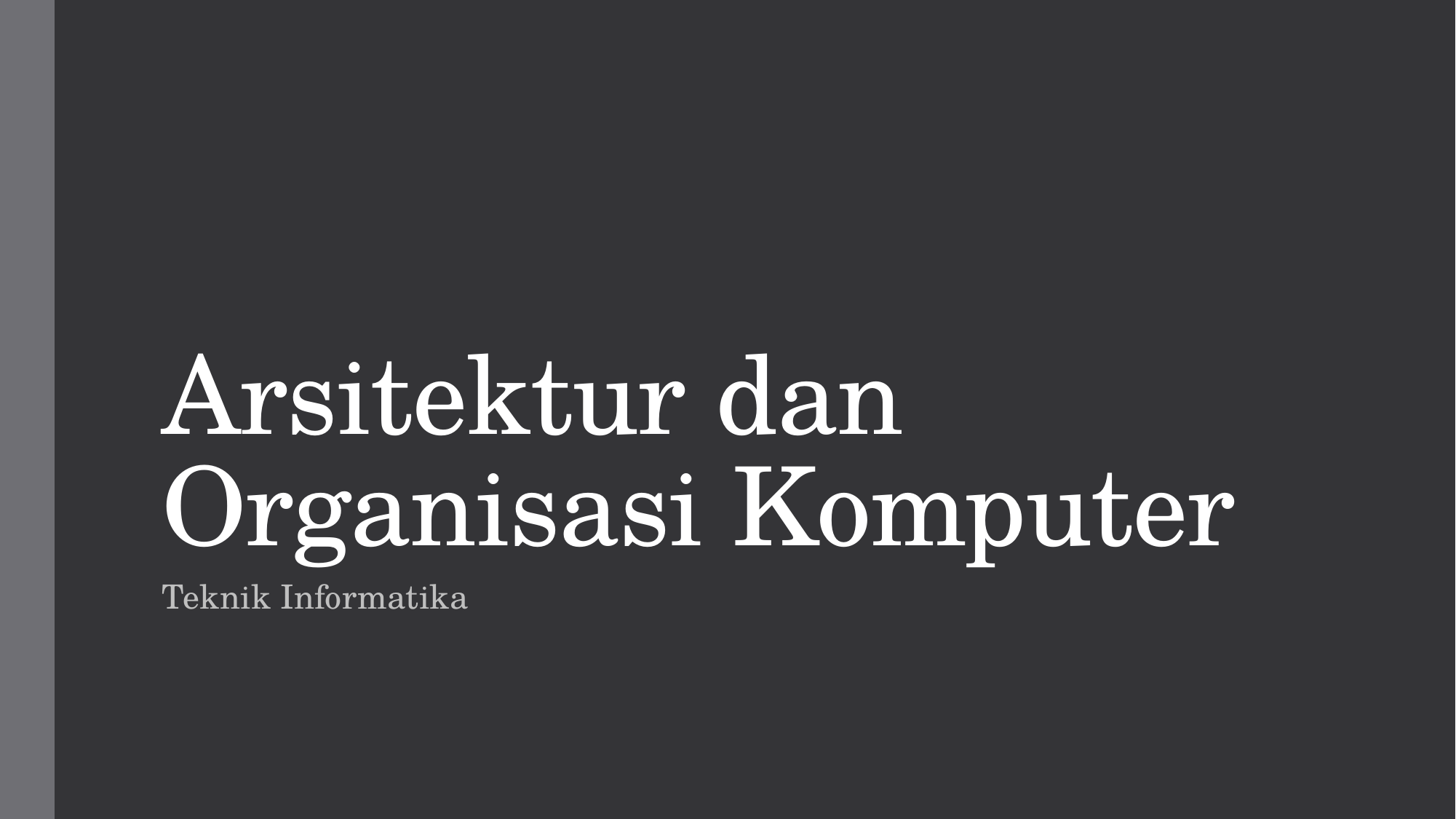

# Arsitektur dan Organisasi Komputer
Teknik Informatika